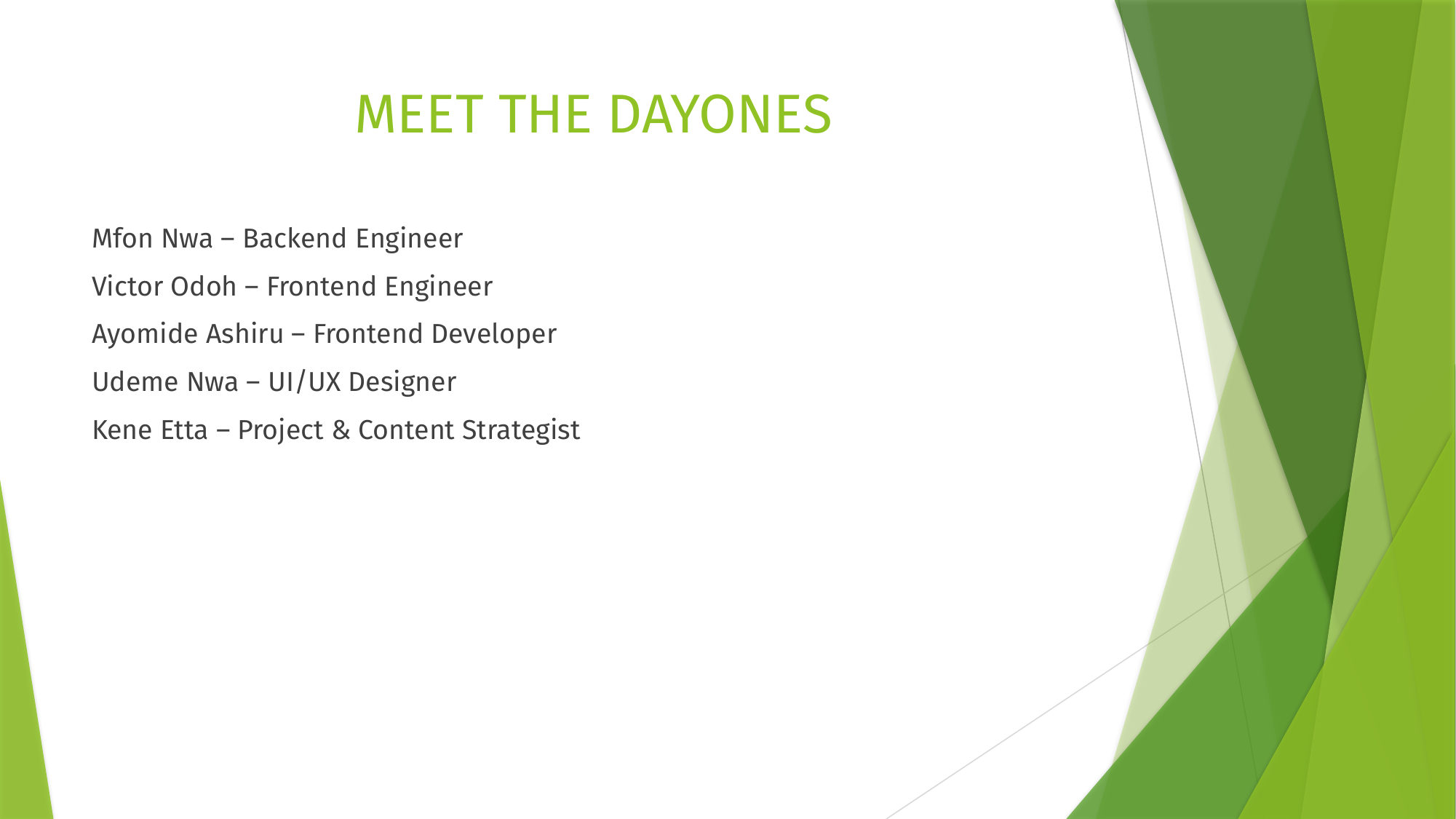

# MEET THE DAYONES
Mfon Nwa – Backend Engineer
Victor Odoh – Frontend Engineer
Ayomide Ashiru – Frontend Developer
Udeme Nwa – UI/UX Designer
Kene Etta – Project & Content Strategist